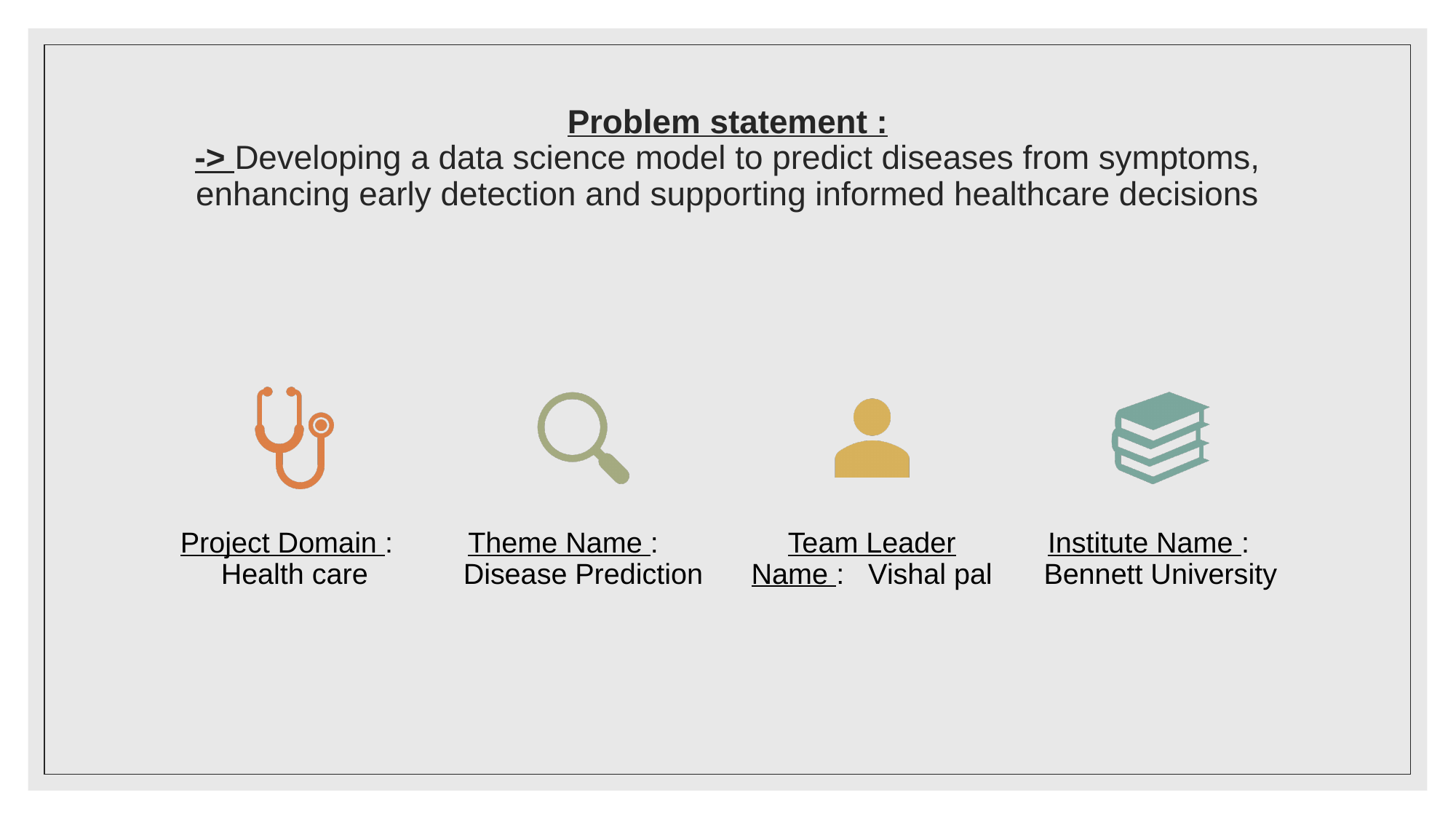

# Problem statement : -> Developing a data science model to predict diseases from symptoms, enhancing early detection and supporting informed healthcare decisions
Project Domain :   Health care
Theme Name :      Disease Prediction
Team Leader Name :   Vishal pal
Institute Name :    Bennett University